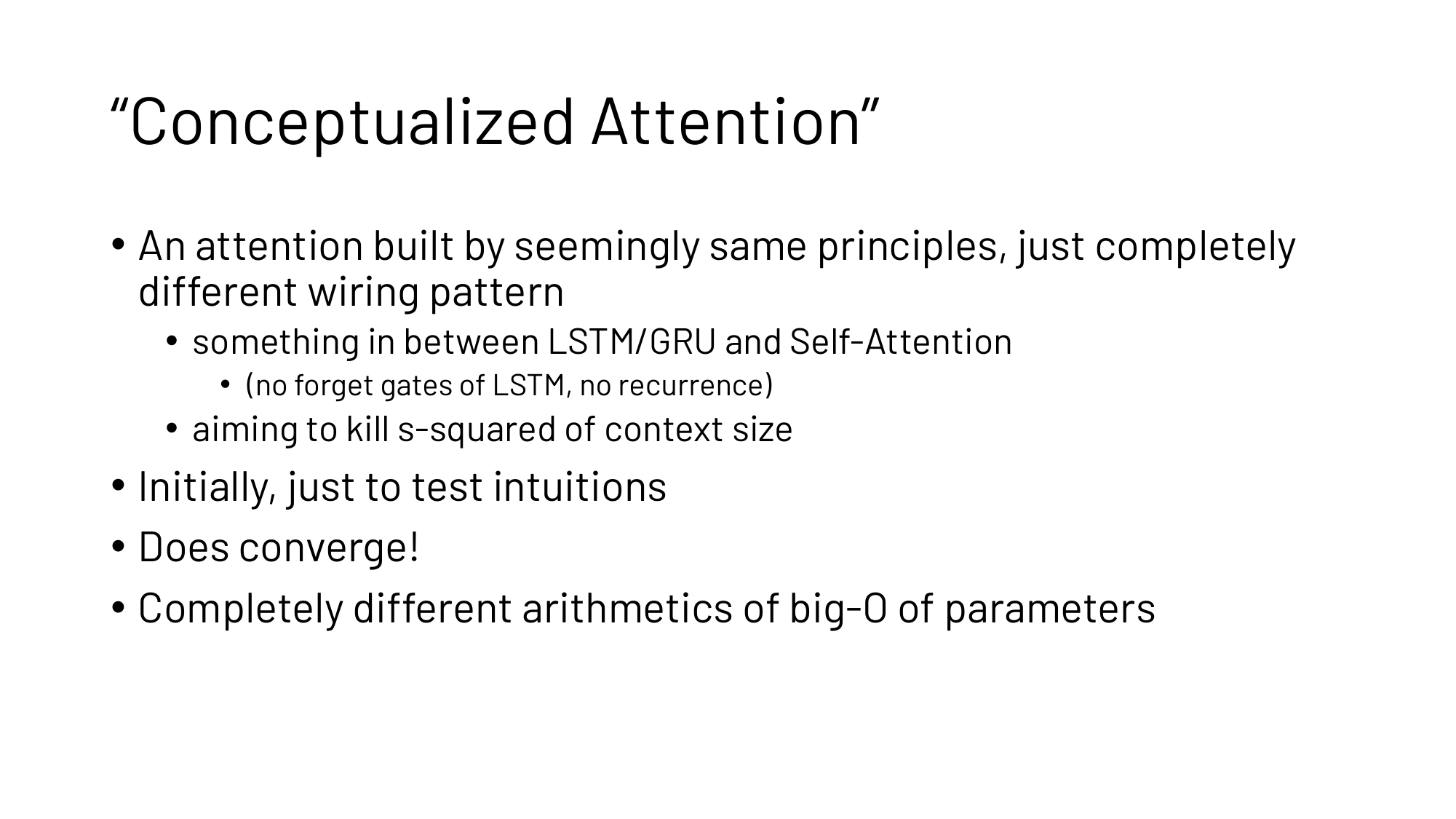

# “Conceptualized Attention”
An attention built by seemingly same principles, just completely different wiring pattern
something in between LSTM/GRU and Self-Attention
(no forget gates of LSTM, no recurrence)
aiming to kill s-squared of context size
Initially, just to test intuitions
Does converge!
Completely different arithmetics of big-O of parameters